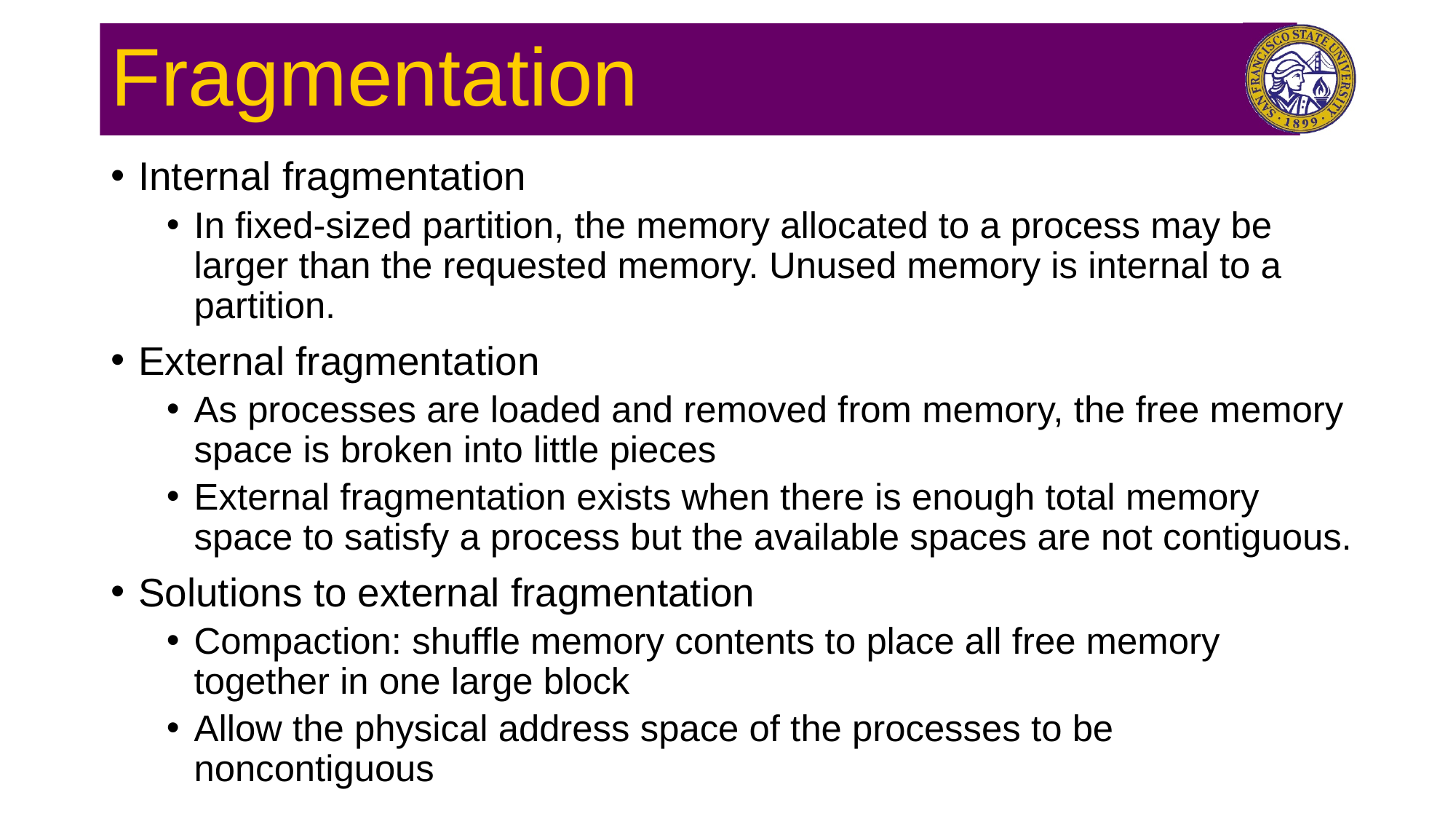

# Fragmentation
Internal fragmentation
In fixed-sized partition, the memory allocated to a process may be larger than the requested memory. Unused memory is internal to a partition.
External fragmentation
As processes are loaded and removed from memory, the free memory space is broken into little pieces
External fragmentation exists when there is enough total memory space to satisfy a process but the available spaces are not contiguous.
Solutions to external fragmentation
Compaction: shuffle memory contents to place all free memory together in one large block
Allow the physical address space of the processes to be noncontiguous